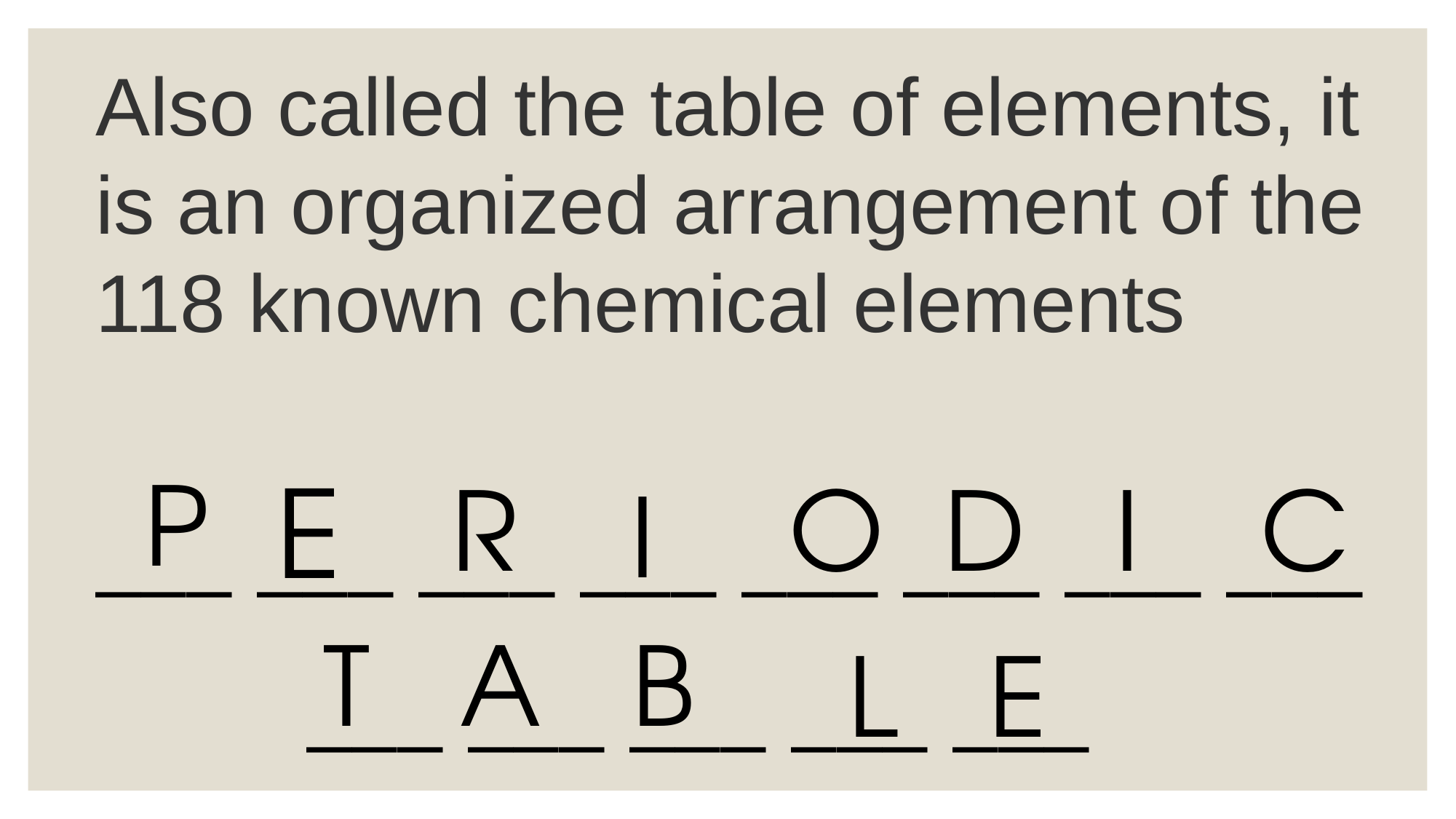

Also called the table of elements, it is an organized arrangement of the 118 known chemical elements
P
E
R         O  D   I    C
I
___ ___ ___ ___ ___ ___ ___ ___
T   A   B
L   E
___ ___ ___ ___ ___